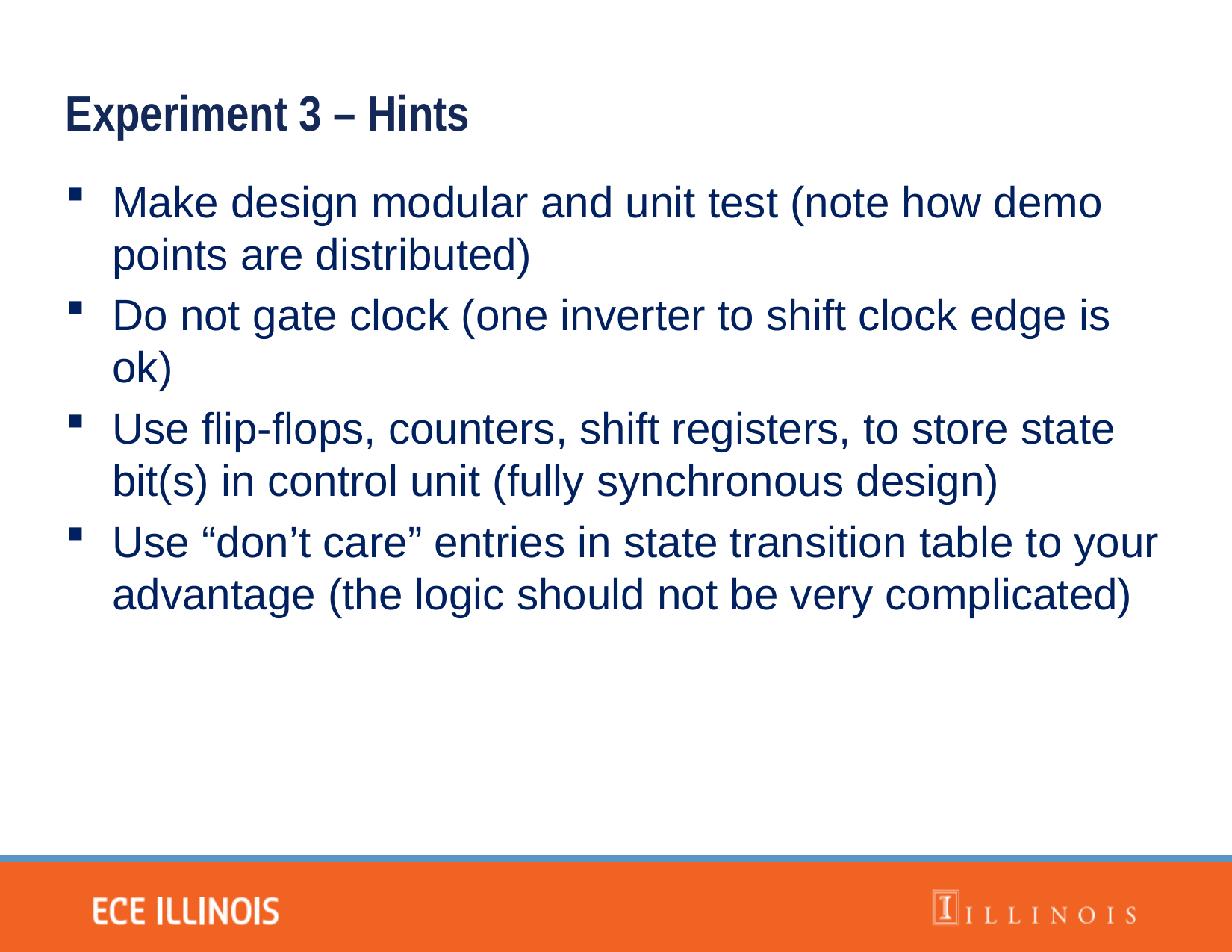

Experiment 3 – Hints
Make design modular and unit test (note how demo points are distributed)
Do not gate clock (one inverter to shift clock edge is ok)
Use flip-flops, counters, shift registers, to store state bit(s) in control unit (fully synchronous design)
Use “don’t care” entries in state transition table to your advantage (the logic should not be very complicated)